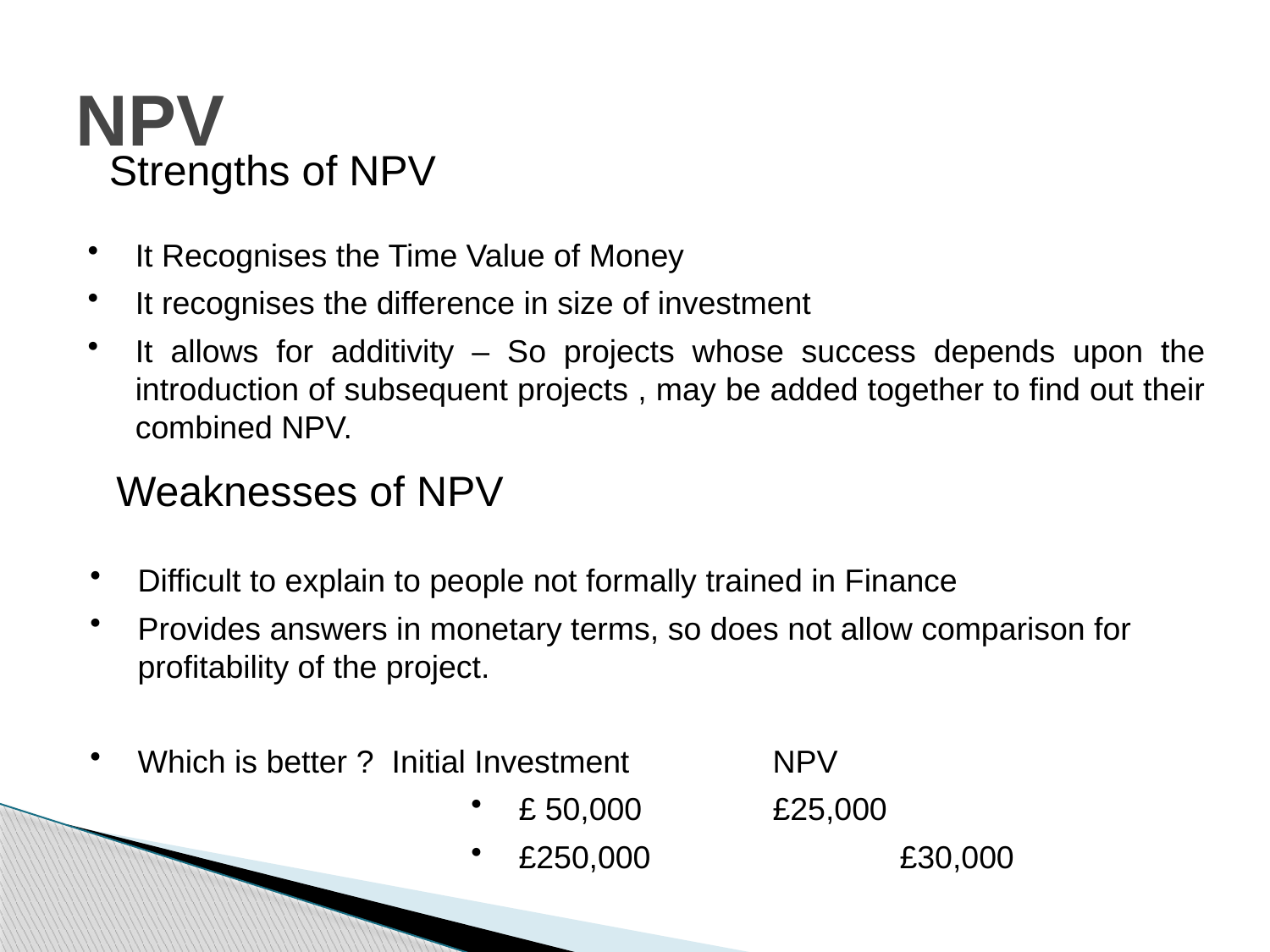

# NPV
Strengths of NPV
It Recognises the Time Value of Money
It recognises the difference in size of investment
It allows for additivity – So projects whose success depends upon the introduction of subsequent projects , may be added together to find out their combined NPV.

Weaknesses of NPV
Difficult to explain to people not formally trained in Finance
Provides answers in monetary terms, so does not allow comparison for profitability of the project.

Which is better ?	Initial Investment		NPV
£ 50,000		£25,000
£250,000		£30,000